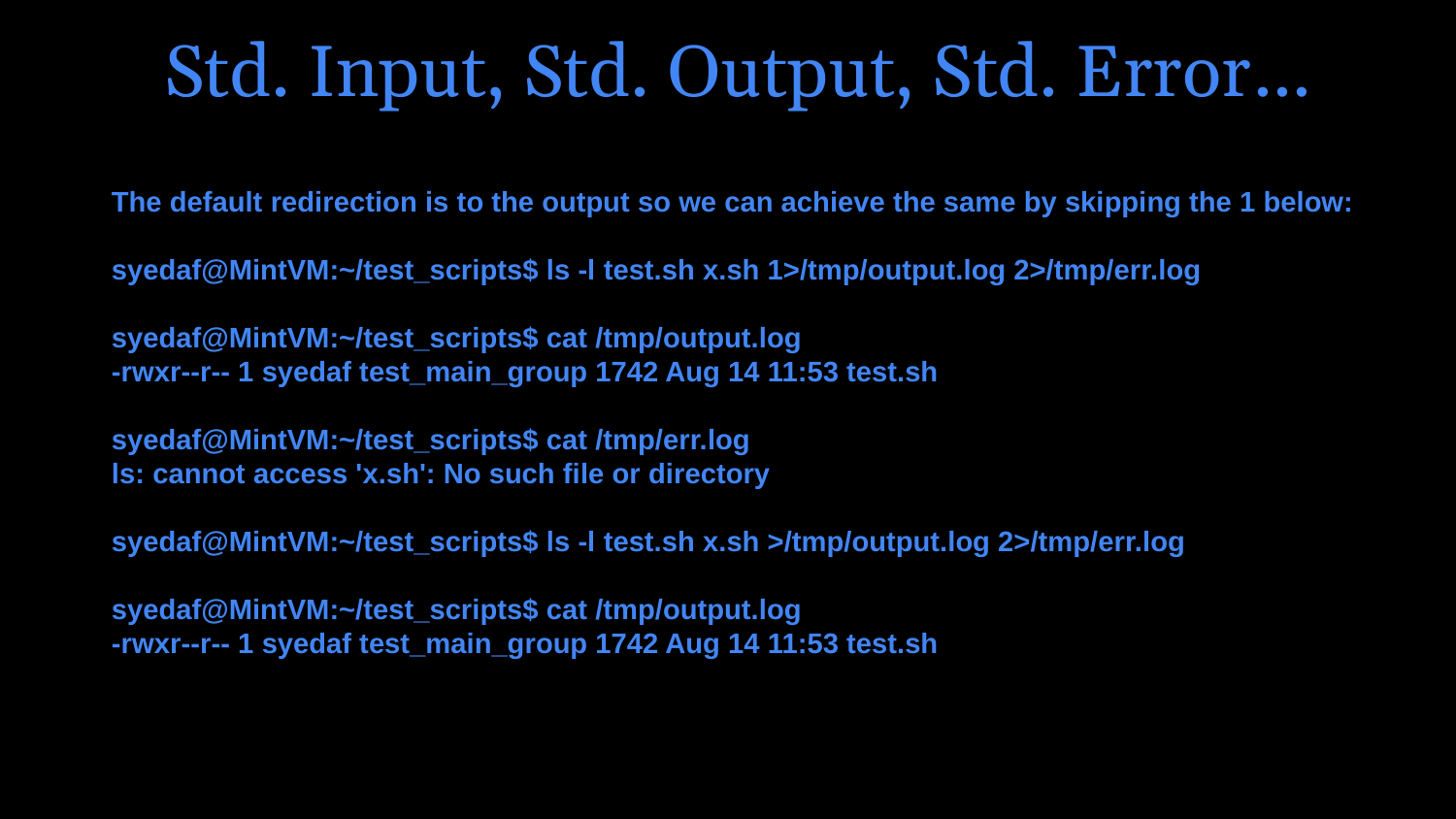

# Std. Input, Std. Output, Std. Error…

The default redirection is to the output so we can achieve the same by skipping the 1 below:

syedaf@MintVM:~/test_scripts$ ls -l test.sh x.sh 1>/tmp/output.log 2>/tmp/err.log

syedaf@MintVM:~/test_scripts$ cat /tmp/output.log
-rwxr--r-- 1 syedaf test_main_group 1742 Aug 14 11:53 test.sh

syedaf@MintVM:~/test_scripts$ cat /tmp/err.log
ls: cannot access 'x.sh': No such file or directory

syedaf@MintVM:~/test_scripts$ ls -l test.sh x.sh >/tmp/output.log 2>/tmp/err.log

syedaf@MintVM:~/test_scripts$ cat /tmp/output.log
-rwxr--r-- 1 syedaf test_main_group 1742 Aug 14 11:53 test.sh